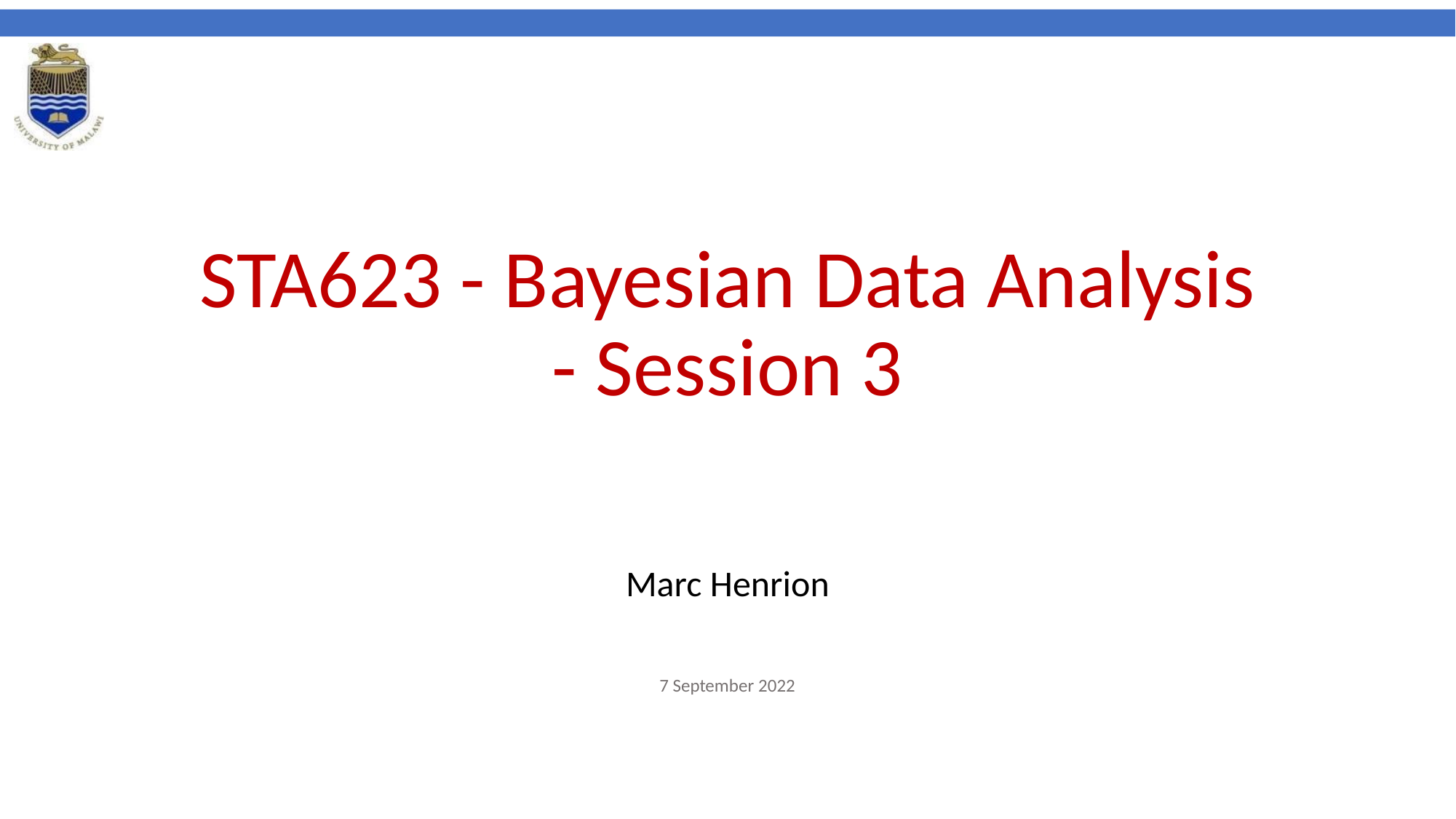

# STA623 - Bayesian Data Analysis - Session 3
Marc Henrion
7 September 2022